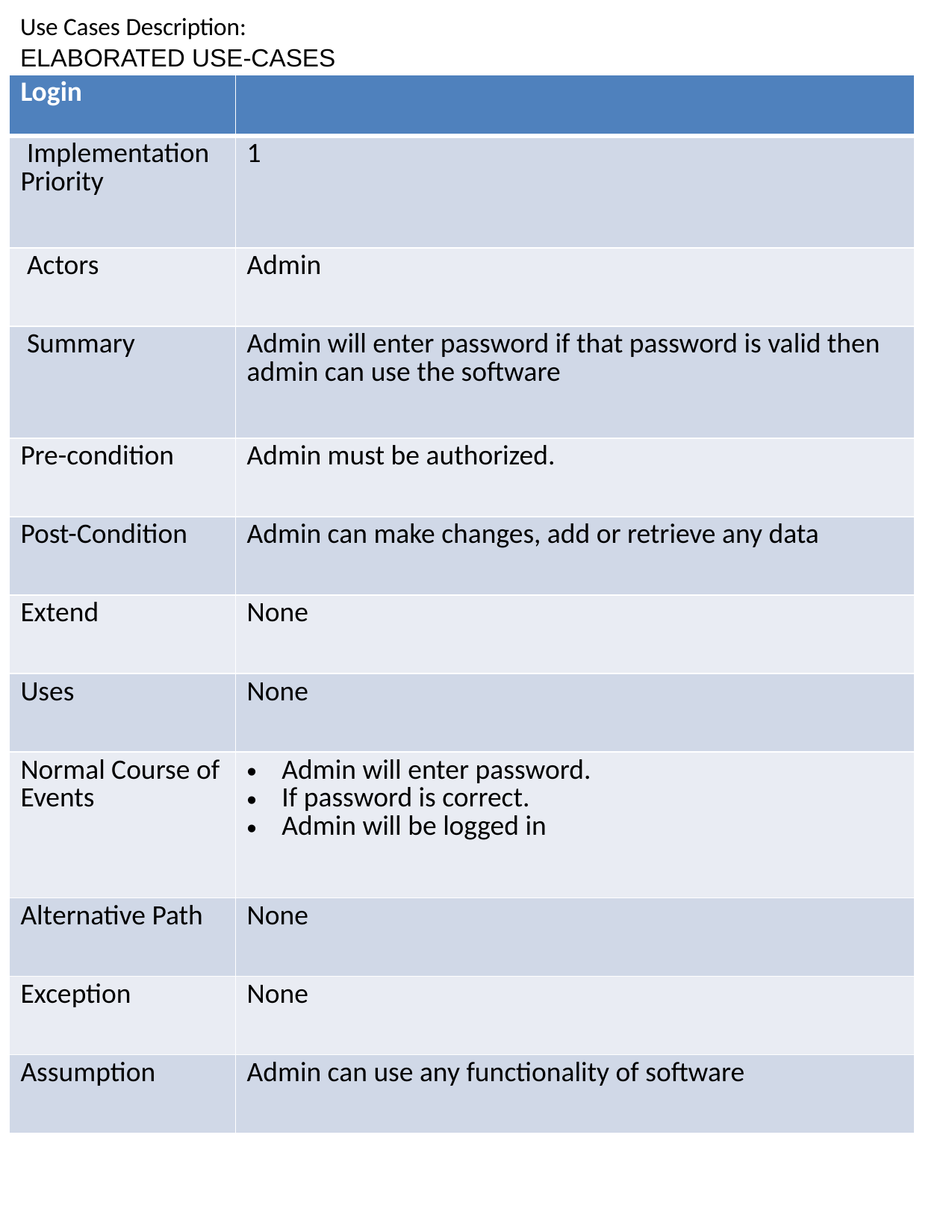

Use Cases Description:
ELABORATED USE-CASES

| Login |  |
| --- | --- |
| Implementation Priority | 1 |
| Actors | Admin |
| Summary | Admin will enter password if that password is valid then admin can use the software |
| Pre-condition | Admin must be authorized. |
| Post-Condition | Admin can make changes, add or retrieve any data |
| Extend | None |
| Uses | None |
| Normal Course of Events | Admin will enter password. If password is correct. Admin will be logged in |
| Alternative Path | None |
| Exception | None |
| Assumption | Admin can use any functionality of software |